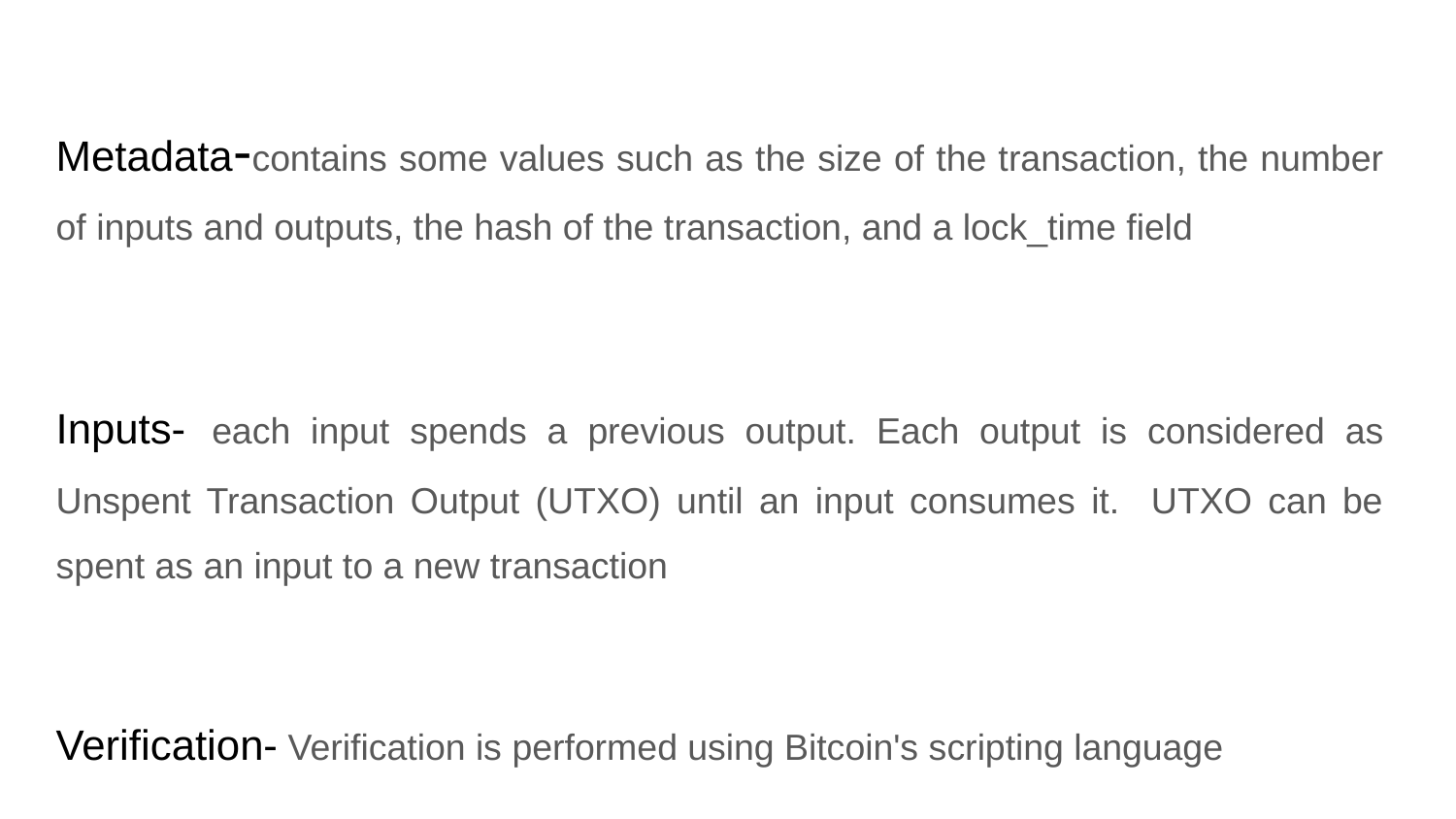

Metadata-contains some values such as the size of the transaction, the number of inputs and outputs, the hash of the transaction, and a lock_time field

Inputs- each input spends a previous output. Each output is considered as Unspent Transaction Output (UTXO) until an input consumes it.  UTXO can be spent as an input to a new transaction

Verification- Verification is performed using Bitcoin's scripting language